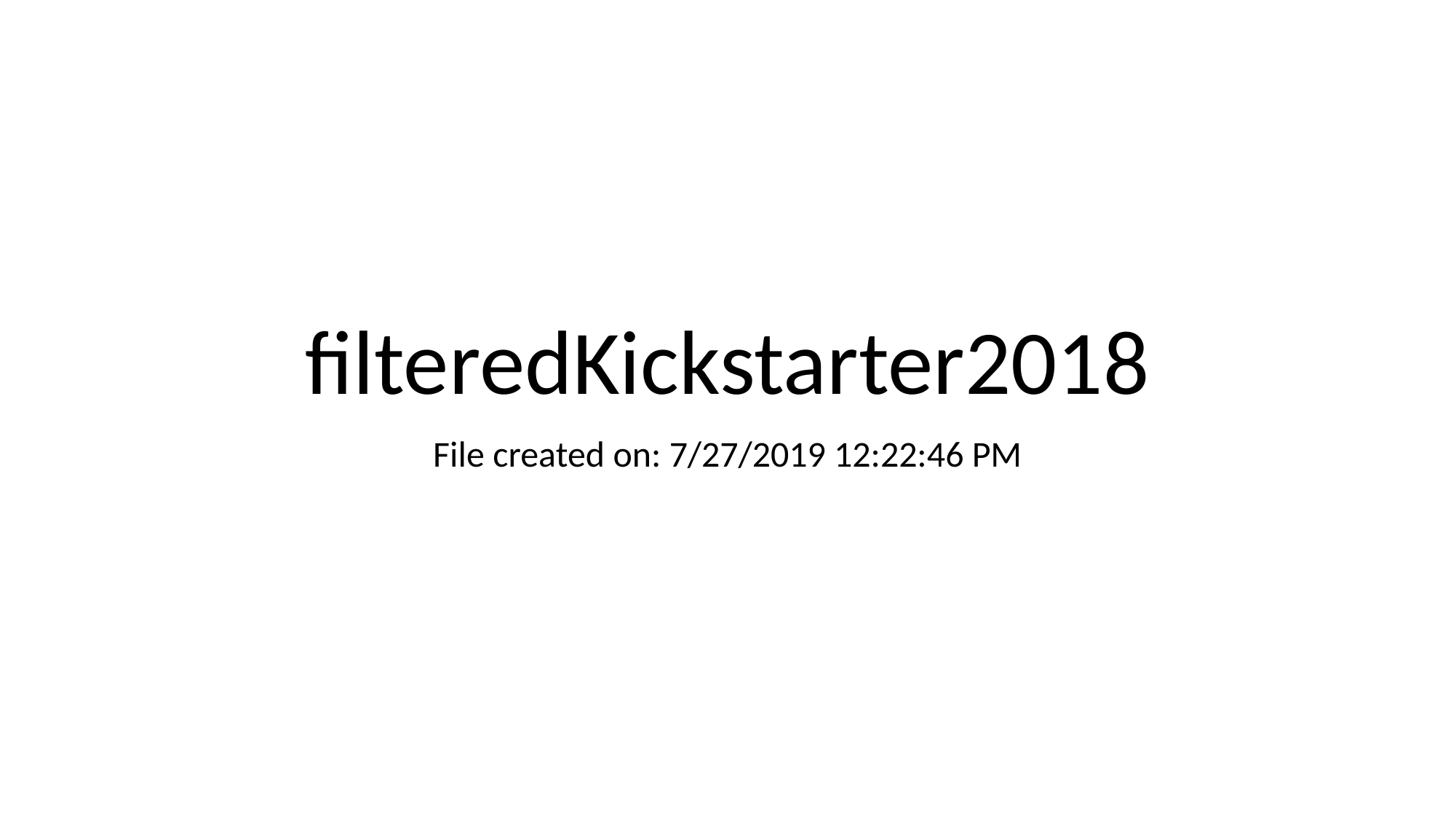

# filteredKickstarter2018
File created on: 7/27/2019 12:22:46 PM